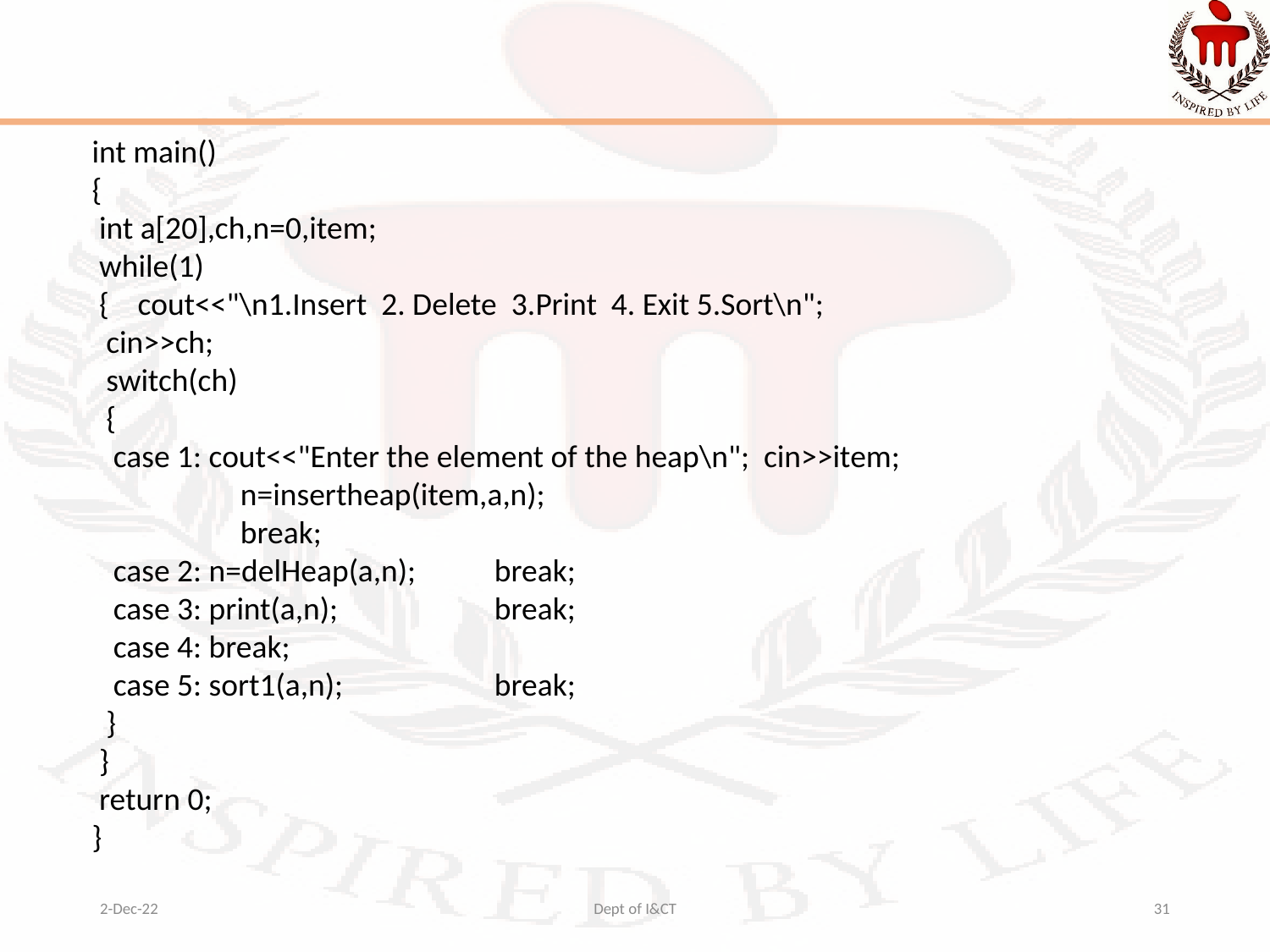

int main()
{
 int a[20],ch,n=0,item;
 while(1)
 {    cout<<"\n1.Insert  2. Delete  3.Print  4. Exit 5.Sort\n";
  cin>>ch;
  switch(ch)
  {
   case 1: cout<<"Enter the element of the heap\n";  cin>>item;
	   n=insertheap(item,a,n);
	   break;
   case 2: n=delHeap(a,n);	   break;
   case 3: print(a,n);		   break;
   case 4: break;
   case 5: sort1(a,n);		   break;
  }
 }
 return 0;
}
2-Dec-22
Dept of I&CT
31